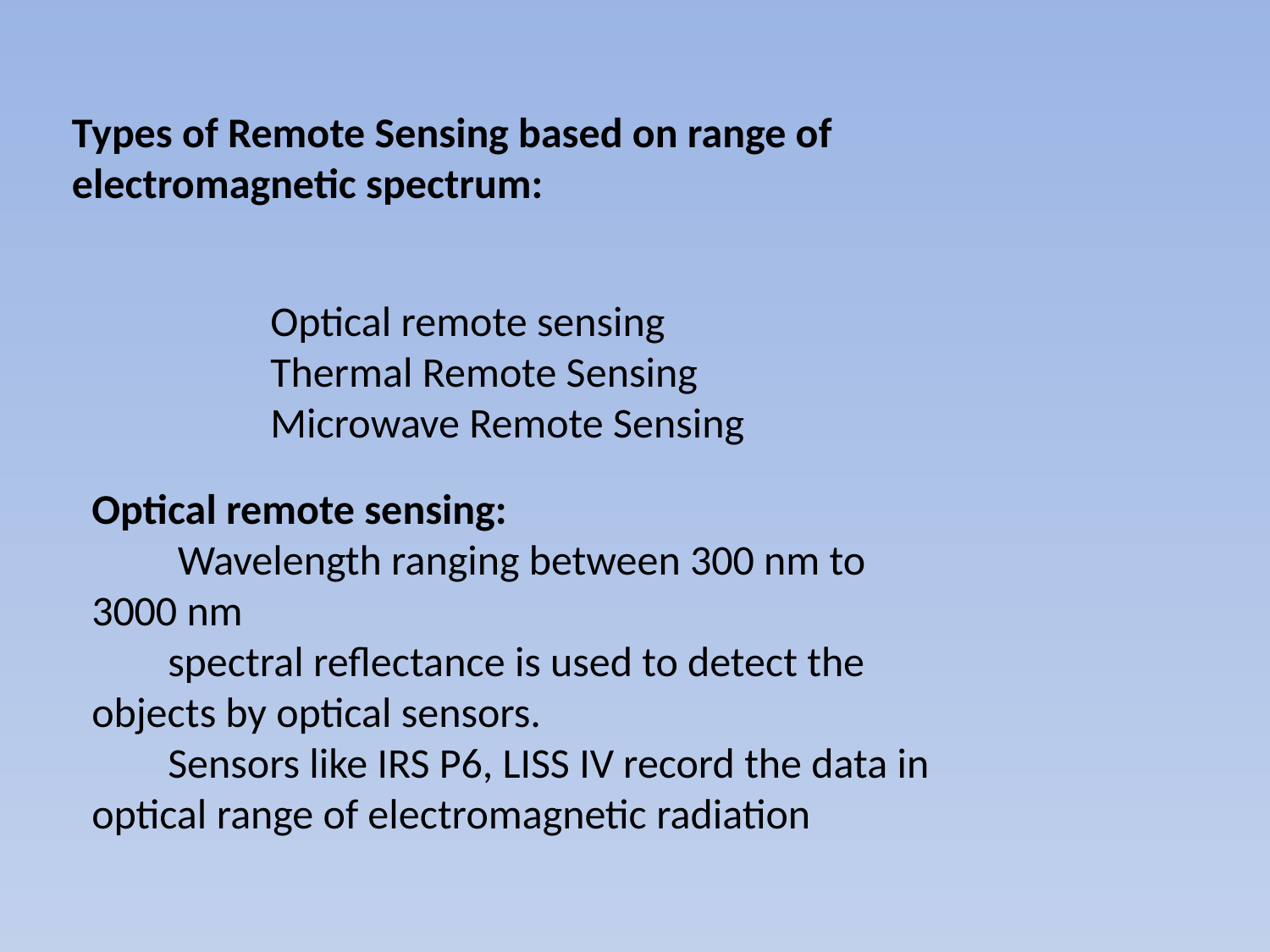

Types of Remote Sensing based on range of electromagnetic spectrum:
Optical remote sensing
Thermal Remote Sensing
Microwave Remote Sensing
Optical remote sensing:
         Wavelength ranging between 300 nm to 3000 nm
        spectral reflectance is used to detect the objects by optical sensors.
        Sensors like IRS P6, LISS IV record the data in optical range of electromagnetic radiation